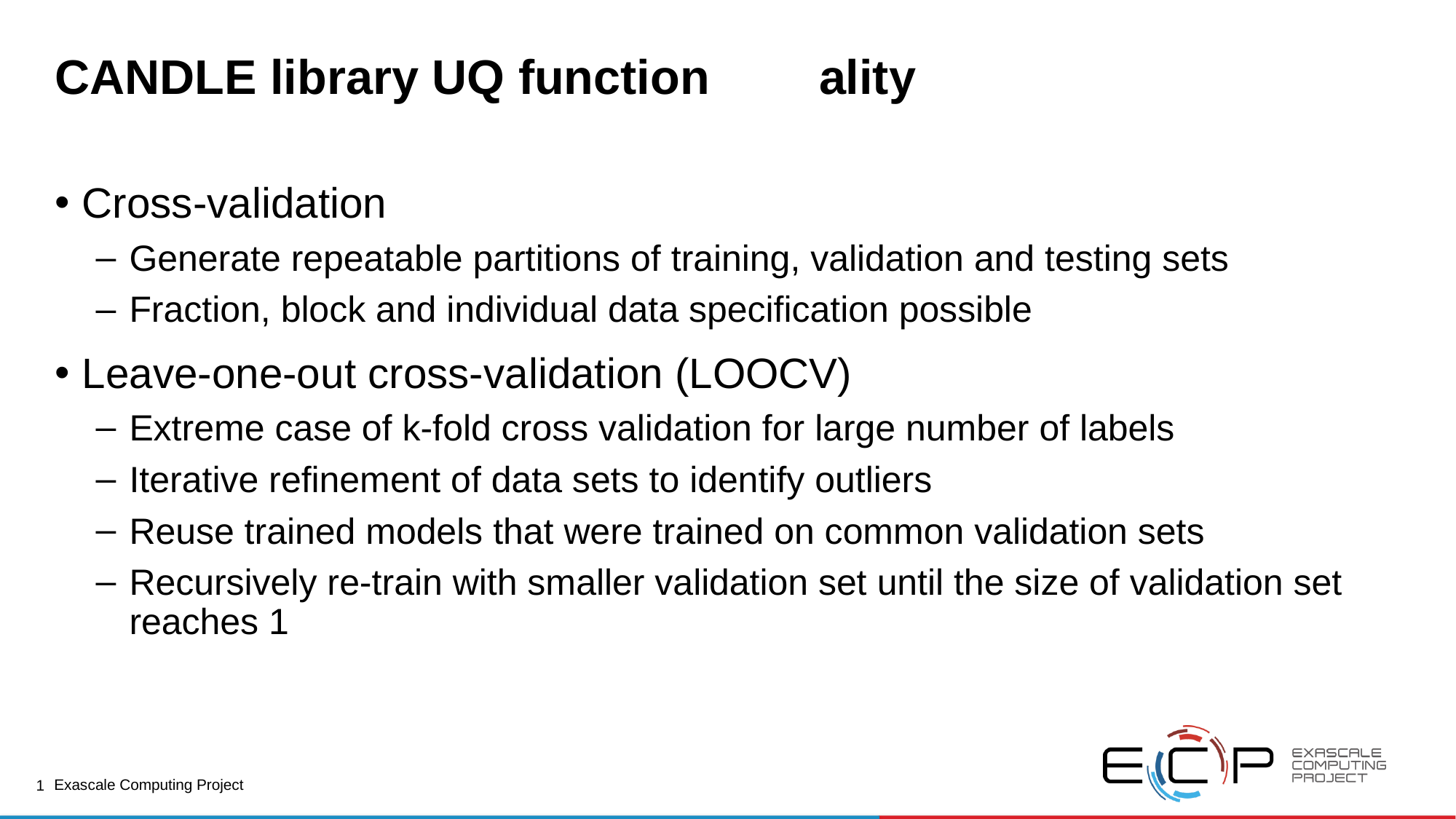

# CANDLE library UQ function	ality
Cross-validation
Generate repeatable partitions of training, validation and testing sets
Fraction, block and individual data specification possible
Leave-one-out cross-validation (LOOCV)
Extreme case of k-fold cross validation for large number of labels
Iterative refinement of data sets to identify outliers
Reuse trained models that were trained on common validation sets
Recursively re-train with smaller validation set until the size of validation set reaches 1